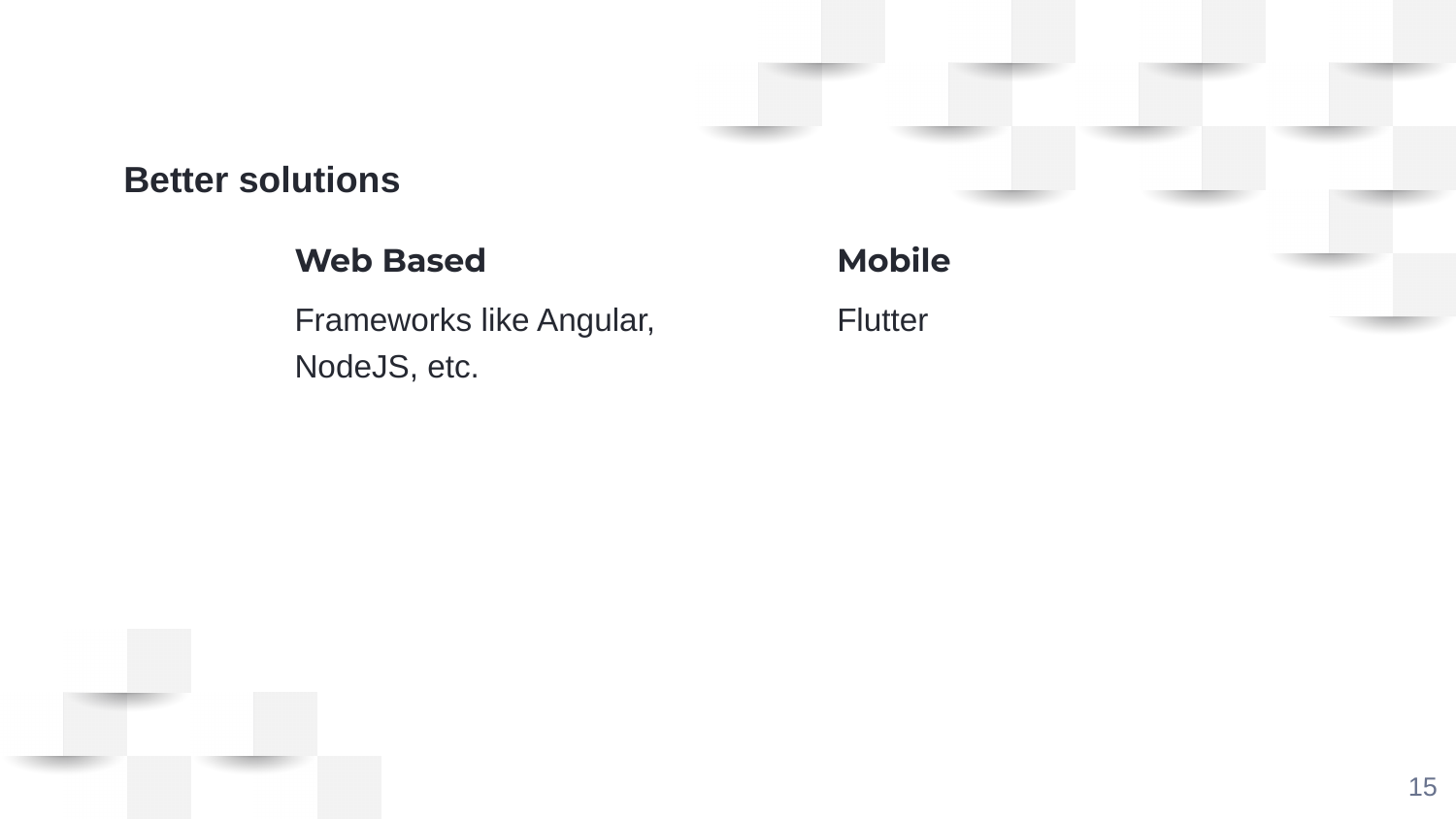

Better solutions
Web Based
Frameworks like Angular, NodeJS, etc.
Mobile
Flutter

15